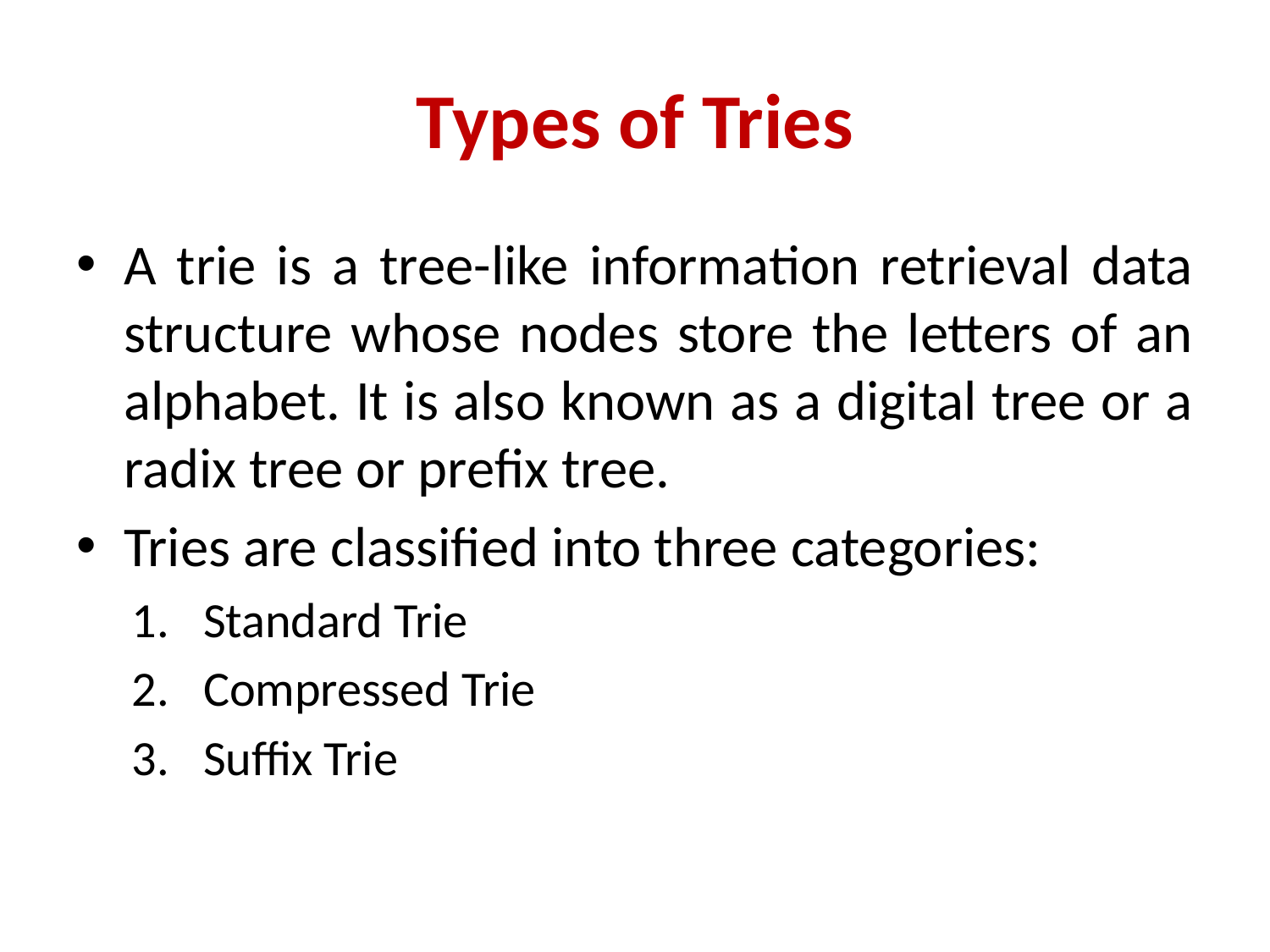

# Types of Tries
A trie is a tree-like information retrieval data structure whose nodes store the letters of an alphabet. It is also known as a digital tree or a radix tree or prefix tree.
Tries are classified into three categories:
Standard Trie
Compressed Trie
Suffix Trie